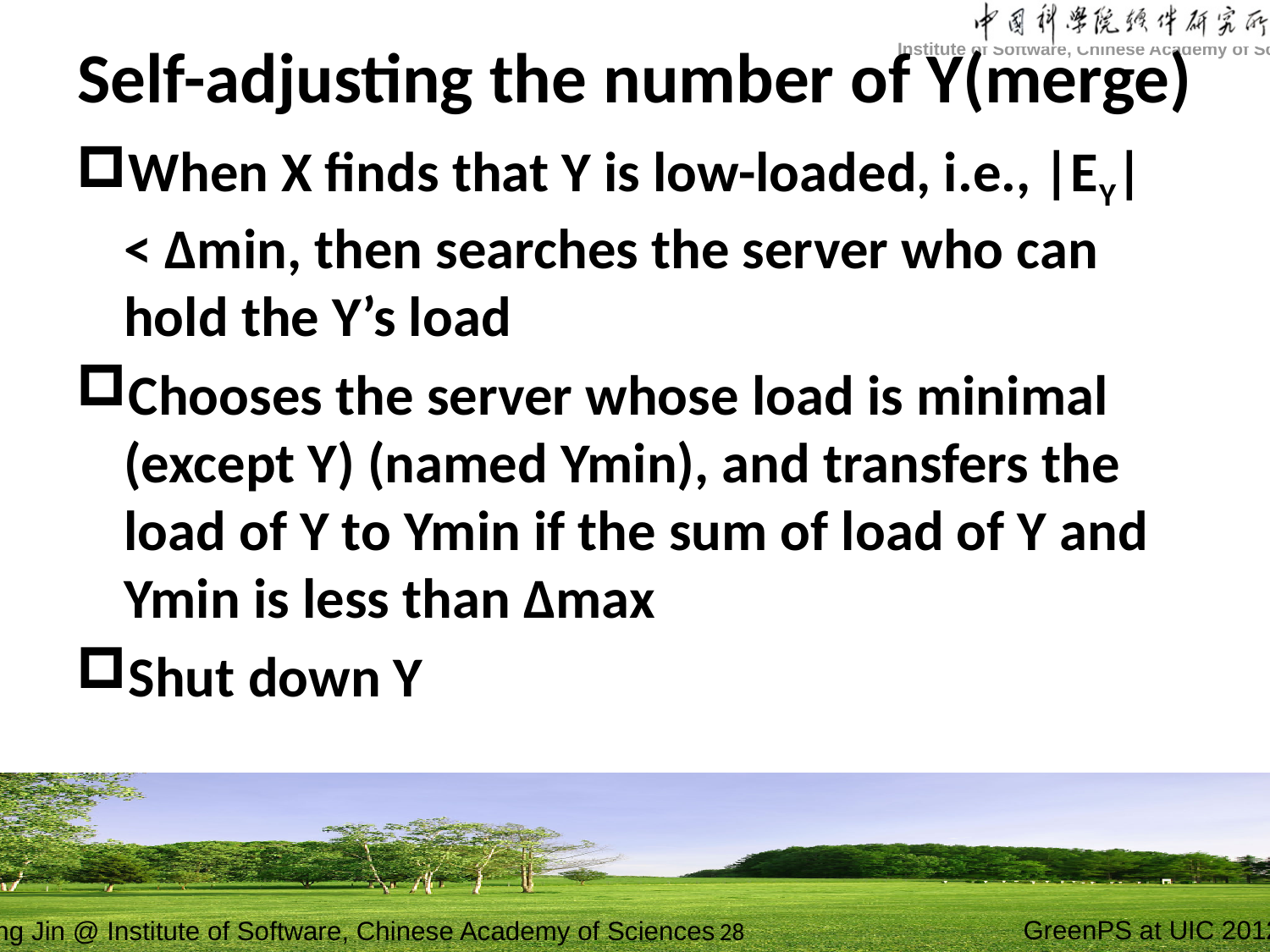

# Self-adjusting the number of Y(merge)
When X finds that Y is low-loaded, i.e., |EY|  < ∆min, then searches the server who can hold the Y’s load
Chooses the server whose load is minimal (except Y) (named Ymin), and transfers the load of Y to Ymin if the sum of load of Y and Ymin is less than ∆max
Shut down Y